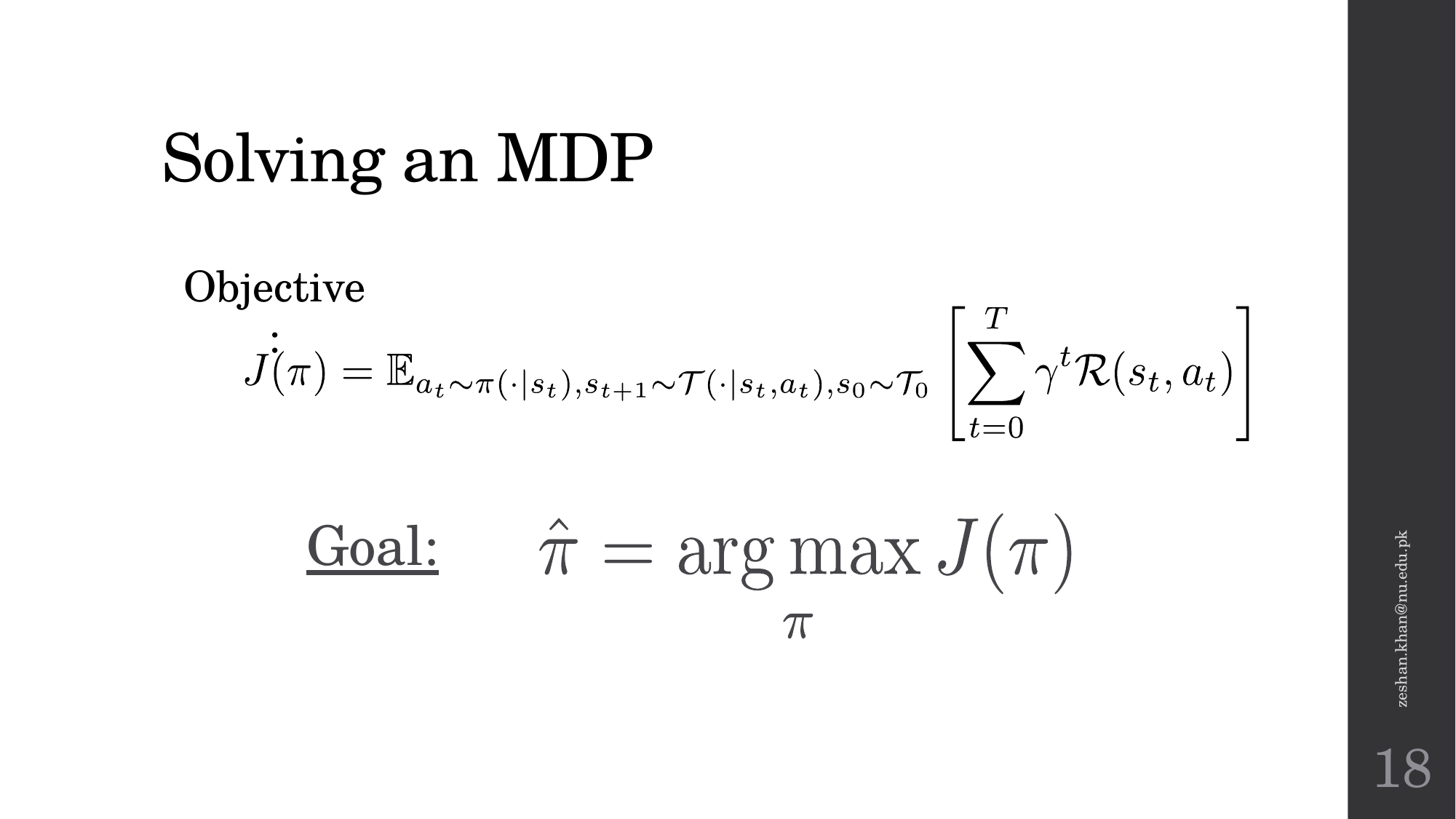

# Solving an MDP
Objective:

zeshan.khan@nu.edu.pk
Goal:

18